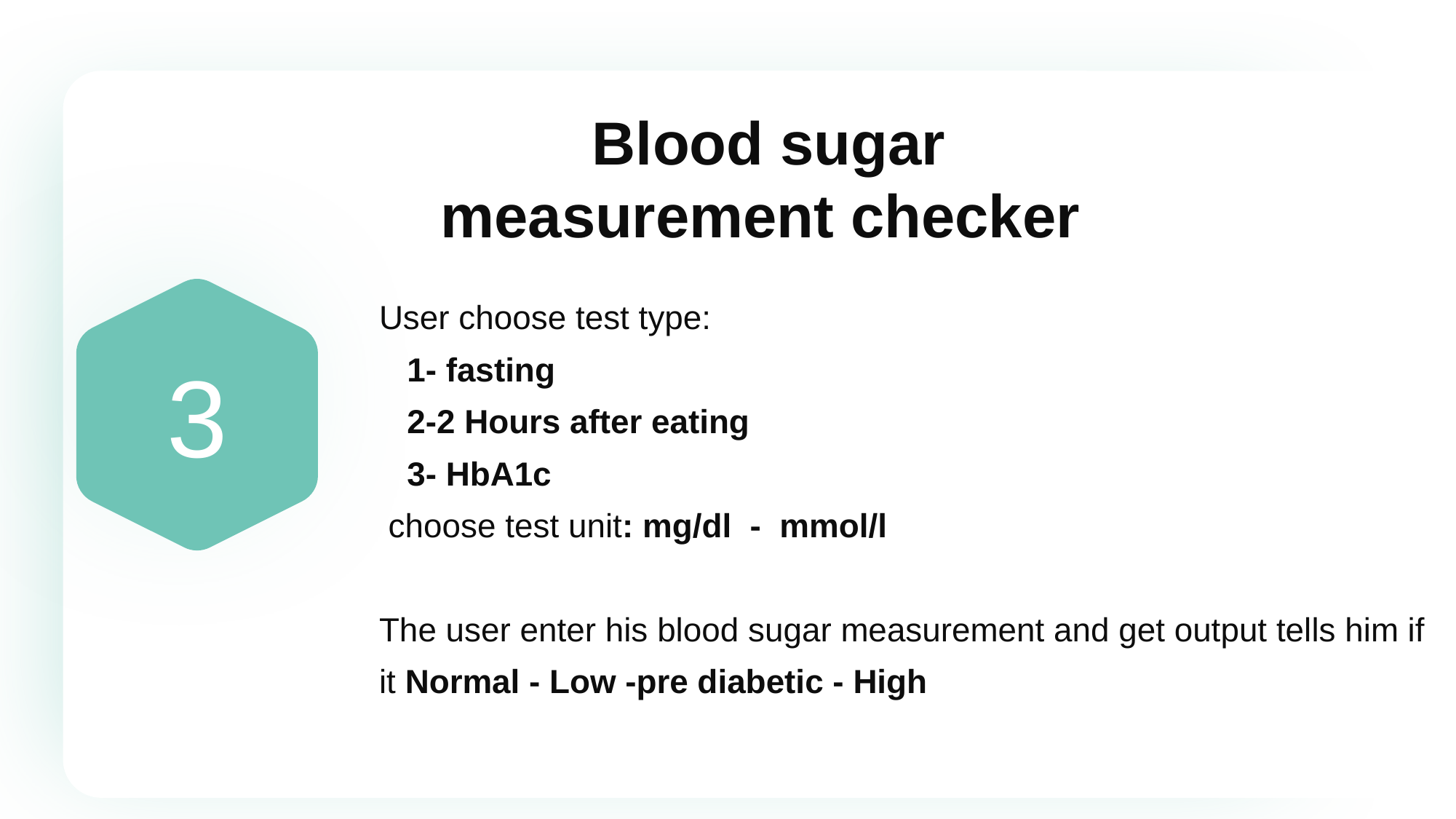

Blood sugar measurement checker
User choose test type:
   1- fasting
   2-2 Hours after eating
   3- HbA1c
 choose test unit: mg/dl  -  mmol/l

The user enter his blood sugar measurement and get output tells him if it Normal - Low -pre diabetic - High

3